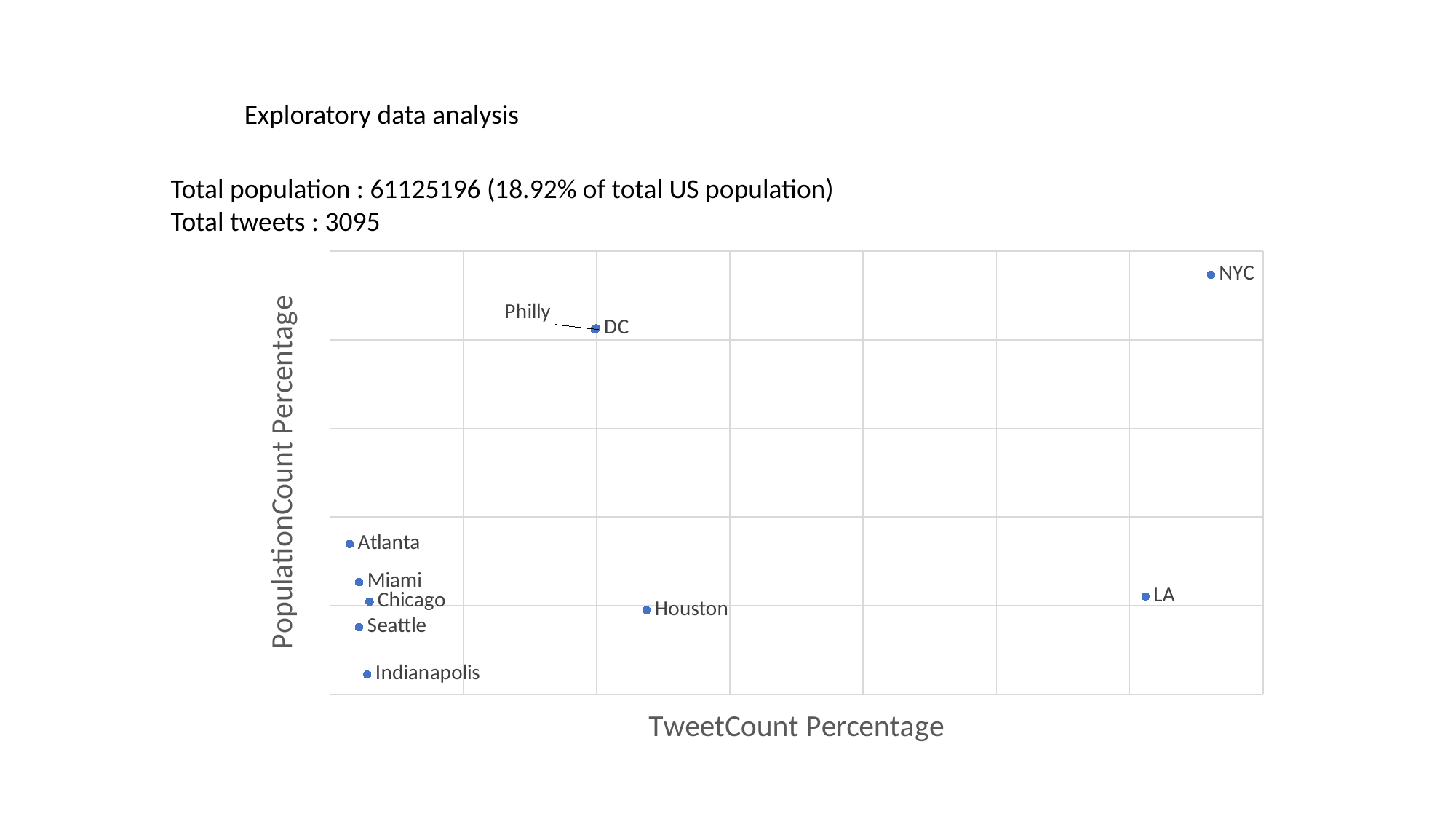

Exploratory data analysis
Total population : 61125196 (18.92% of total US population)
Total tweets : 3095

### Chart

| Category | TweetCount_% |
|---|---|